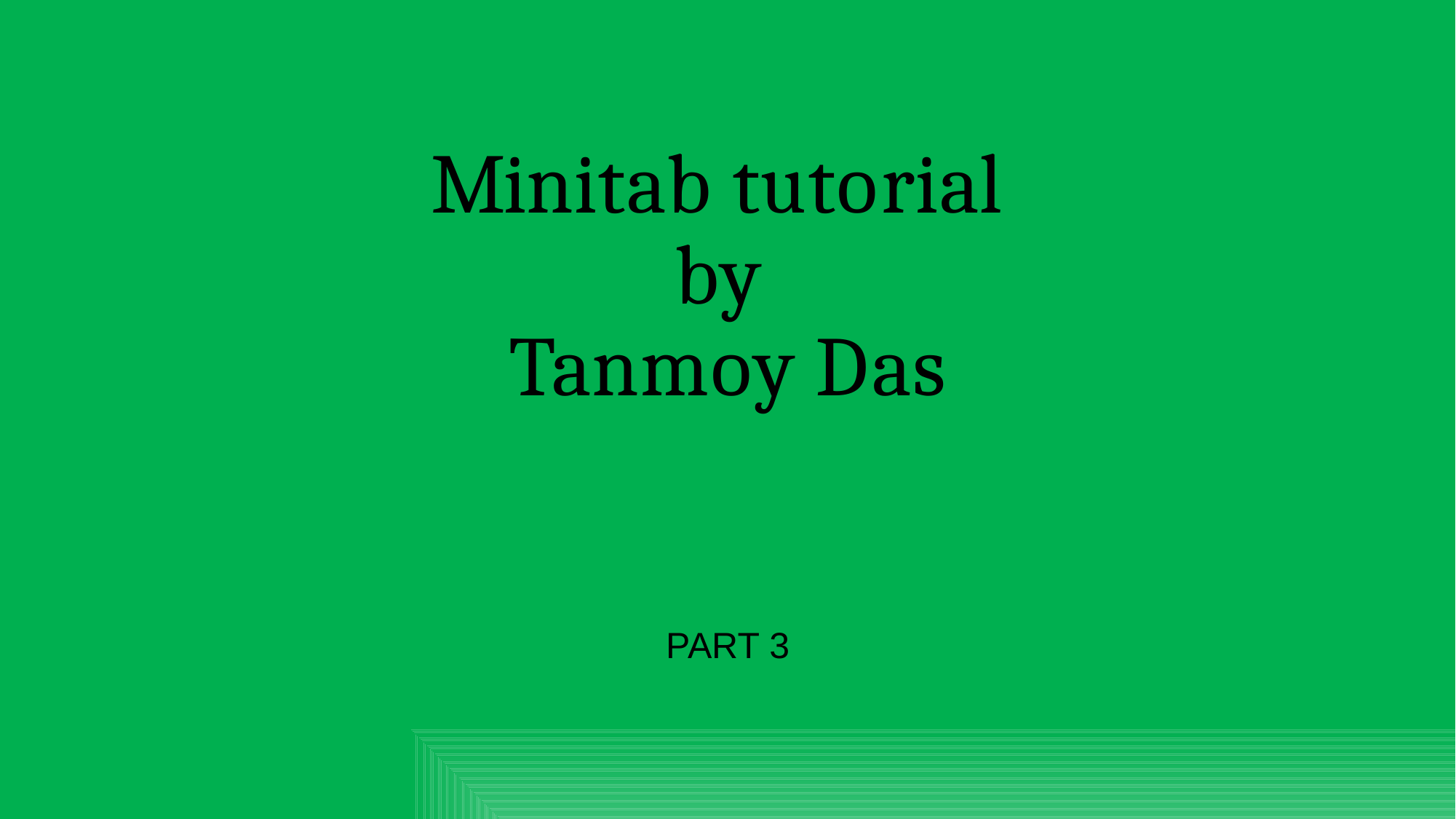

# Minitab tutorial by Tanmoy Das
PART 3